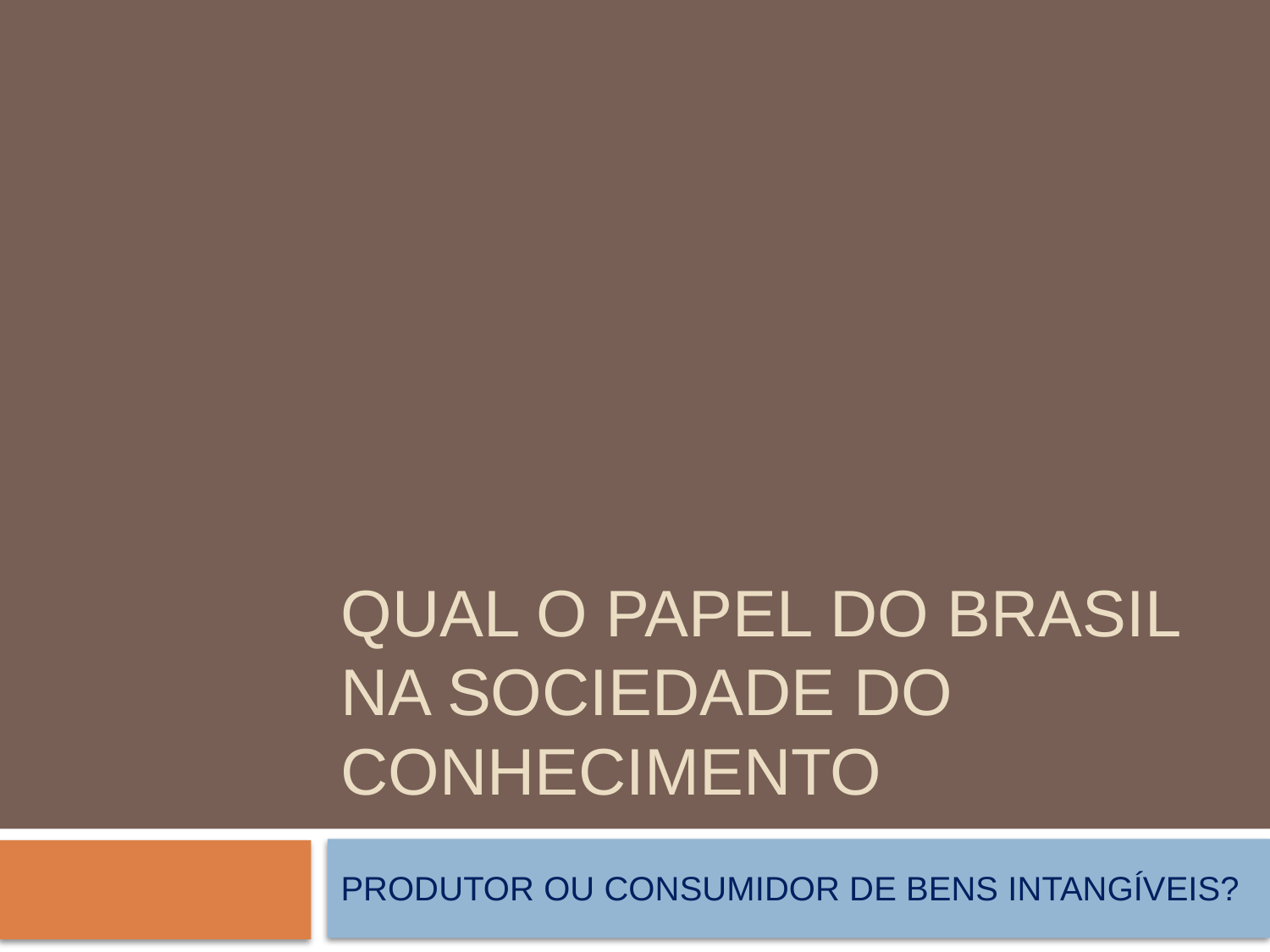

# QUAL O PAPEL DO BRASIL NA SOCIEDADE DO CONHECIMENTO
PRODUTOR OU CONSUMIDOR DE BENS INTANGÍVEIS?